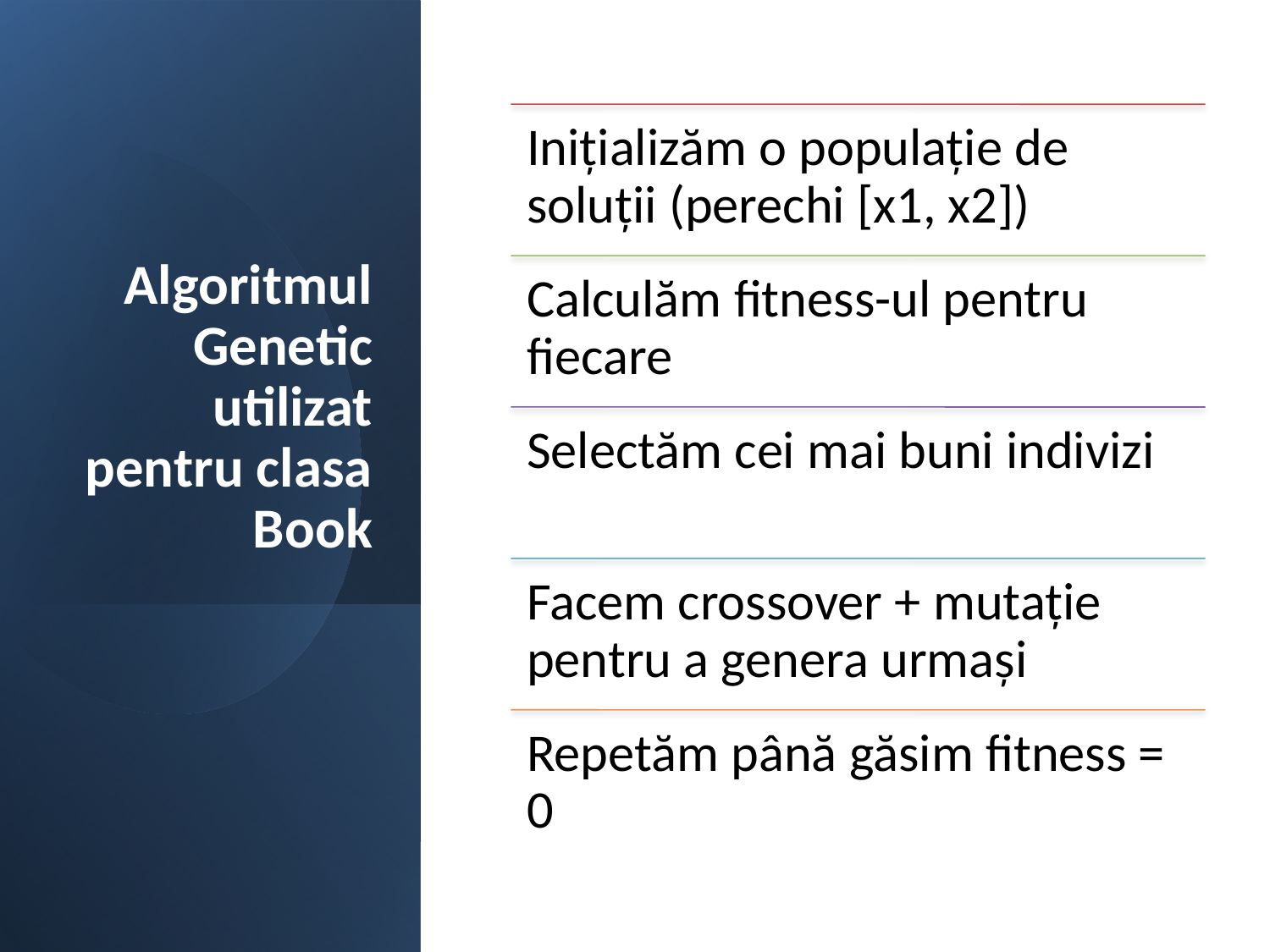

Inițializăm o populație de soluții (perechi [x1, x2])
Calculăm fitness-ul pentru fiecare
Selectăm cei mai buni indivizi
Facem crossover + mutație pentru a genera urmași
Repetăm până găsim fitness = 0

# Algoritmul Genetic utilizat pentru clasa Book